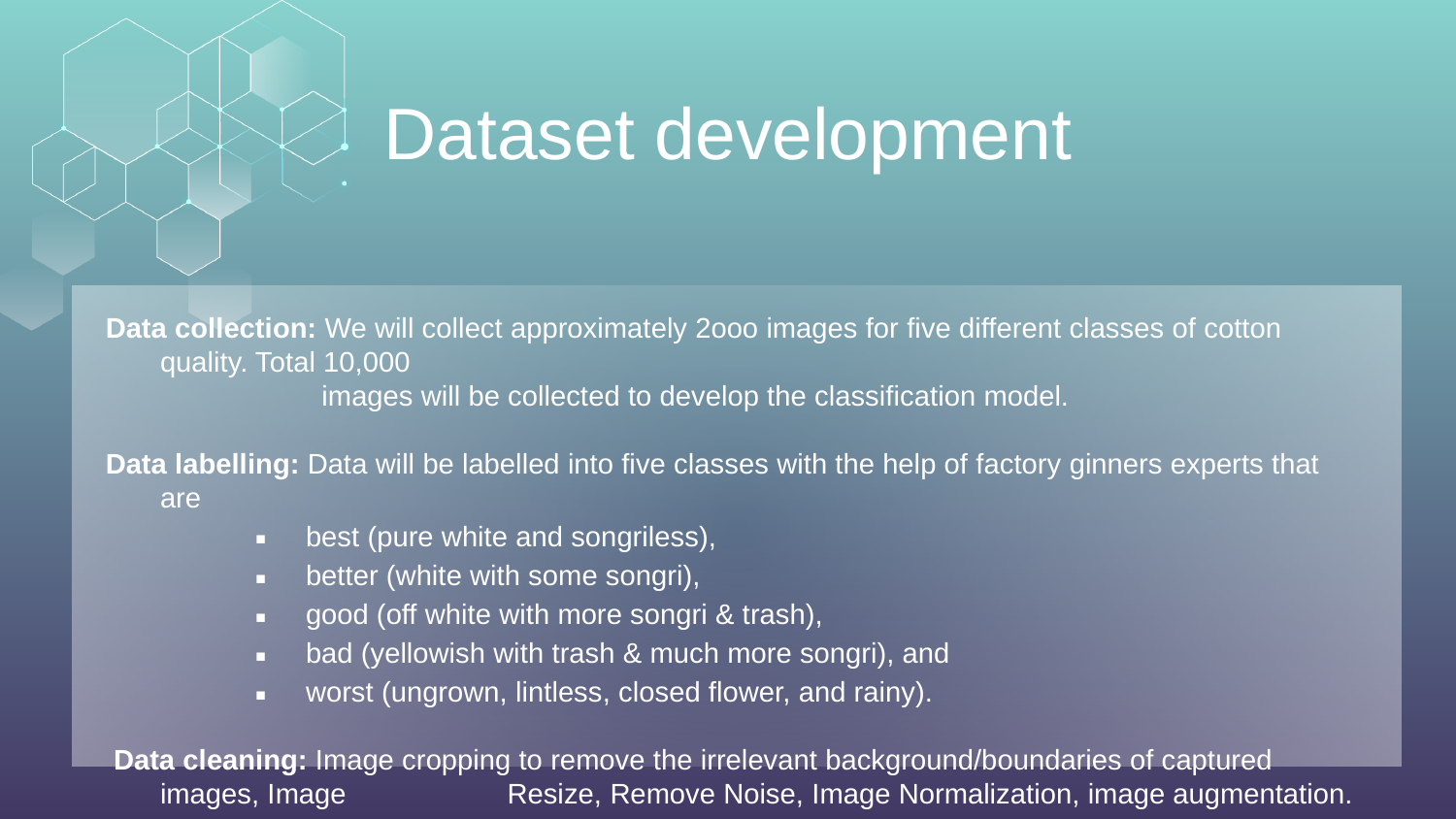

# Dataset development
Data collection: We will collect approximately 2ooo images for five different classes of cotton quality. Total 10,000
                           images will be collected to develop the classification model.

Data labelling: Data will be labelled into five classes with the help of factory ginners experts that are
best (pure white and songriless),
better (white with some songri),
good (off white with more songri & trash),
bad (yellowish with trash & much more songri), and
worst (ungrown, lintless, closed flower, and rainy).

 Data cleaning: Image cropping to remove the irrelevant background/boundaries of captured images, Image 	       Resize, Remove Noise, Image Normalization, image augmentation.